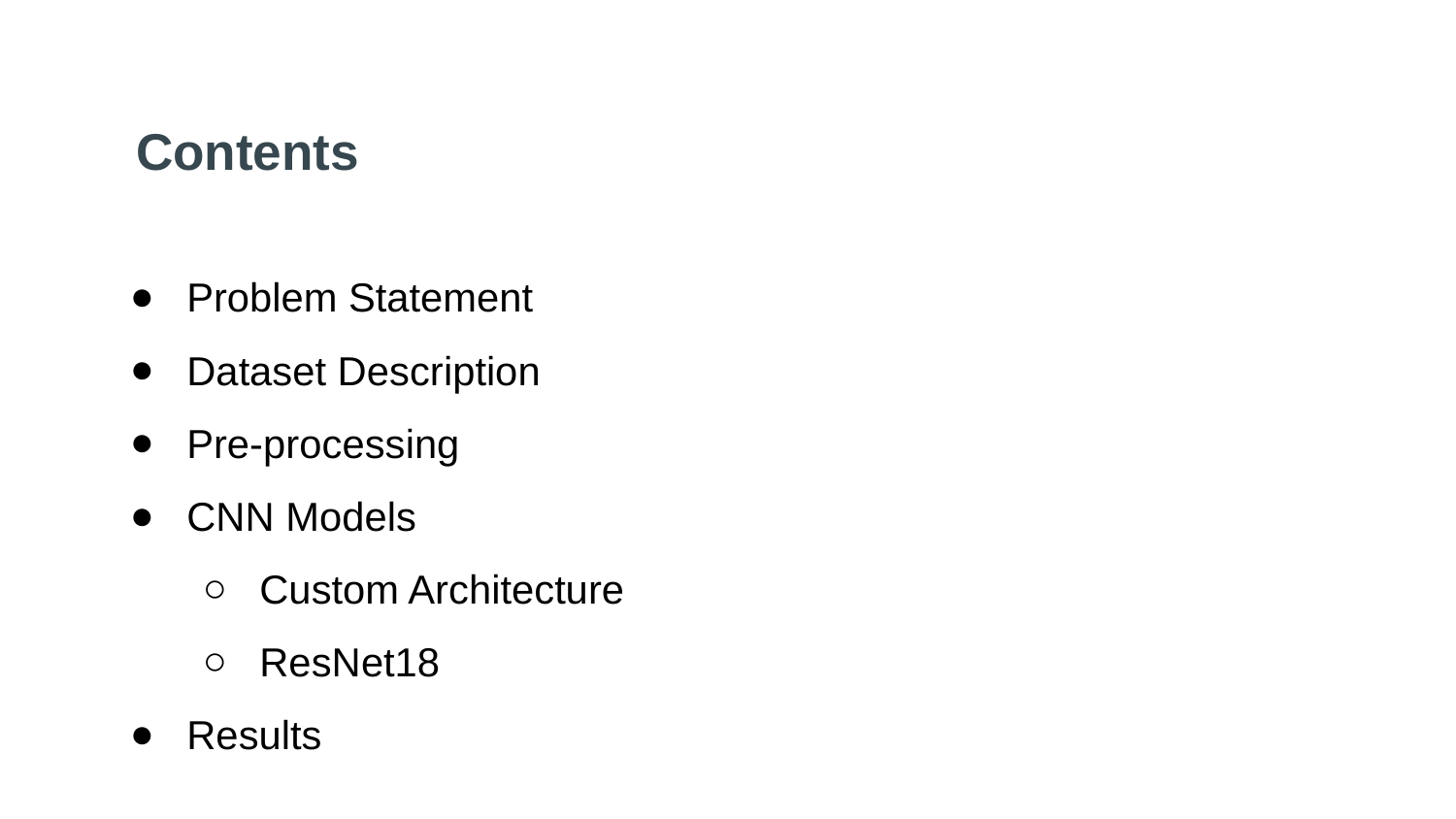

# Contents

Problem Statement
Dataset Description
Pre-processing
CNN Models
Custom Architecture
ResNet18
Results